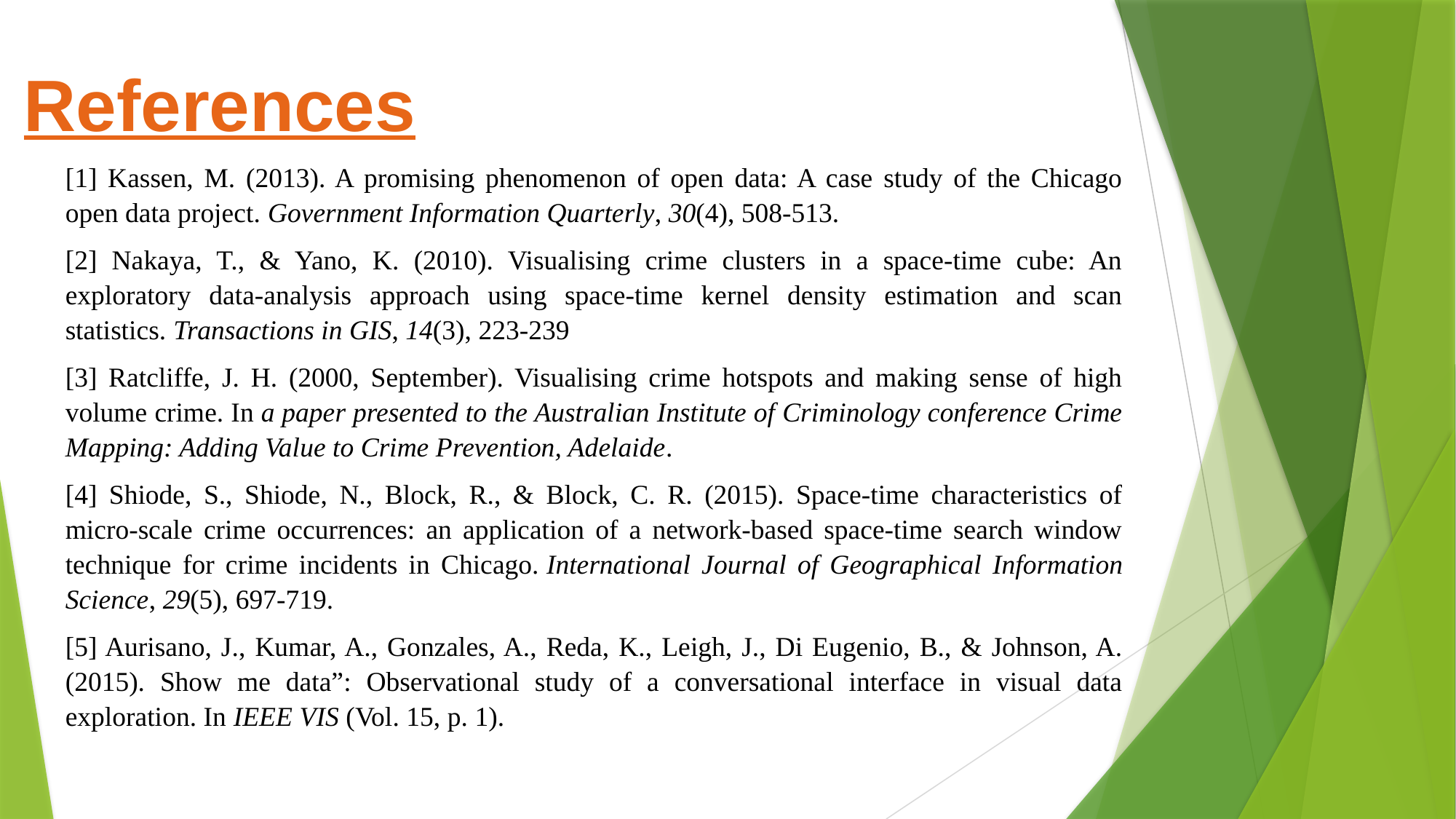

References
[1] Kassen, M. (2013). A promising phenomenon of open data: A case study of the Chicago open data project. Government Information Quarterly, 30(4), 508-513.
[2] Nakaya, T., & Yano, K. (2010). Visualising crime clusters in a space‐time cube: An exploratory data‐analysis approach using space‐time kernel density estimation and scan statistics. Transactions in GIS, 14(3), 223-239
[3] Ratcliffe, J. H. (2000, September). Visualising crime hotspots and making sense of high volume crime. In a paper presented to the Australian Institute of Criminology conference Crime Mapping: Adding Value to Crime Prevention, Adelaide.
[4] Shiode, S., Shiode, N., Block, R., & Block, C. R. (2015). Space-time characteristics of micro-scale crime occurrences: an application of a network-based space-time search window technique for crime incidents in Chicago. International Journal of Geographical Information Science, 29(5), 697-719.
[5] Aurisano, J., Kumar, A., Gonzales, A., Reda, K., Leigh, J., Di Eugenio, B., & Johnson, A. (2015). Show me data”: Observational study of a conversational interface in visual data exploration. In IEEE VIS (Vol. 15, p. 1).